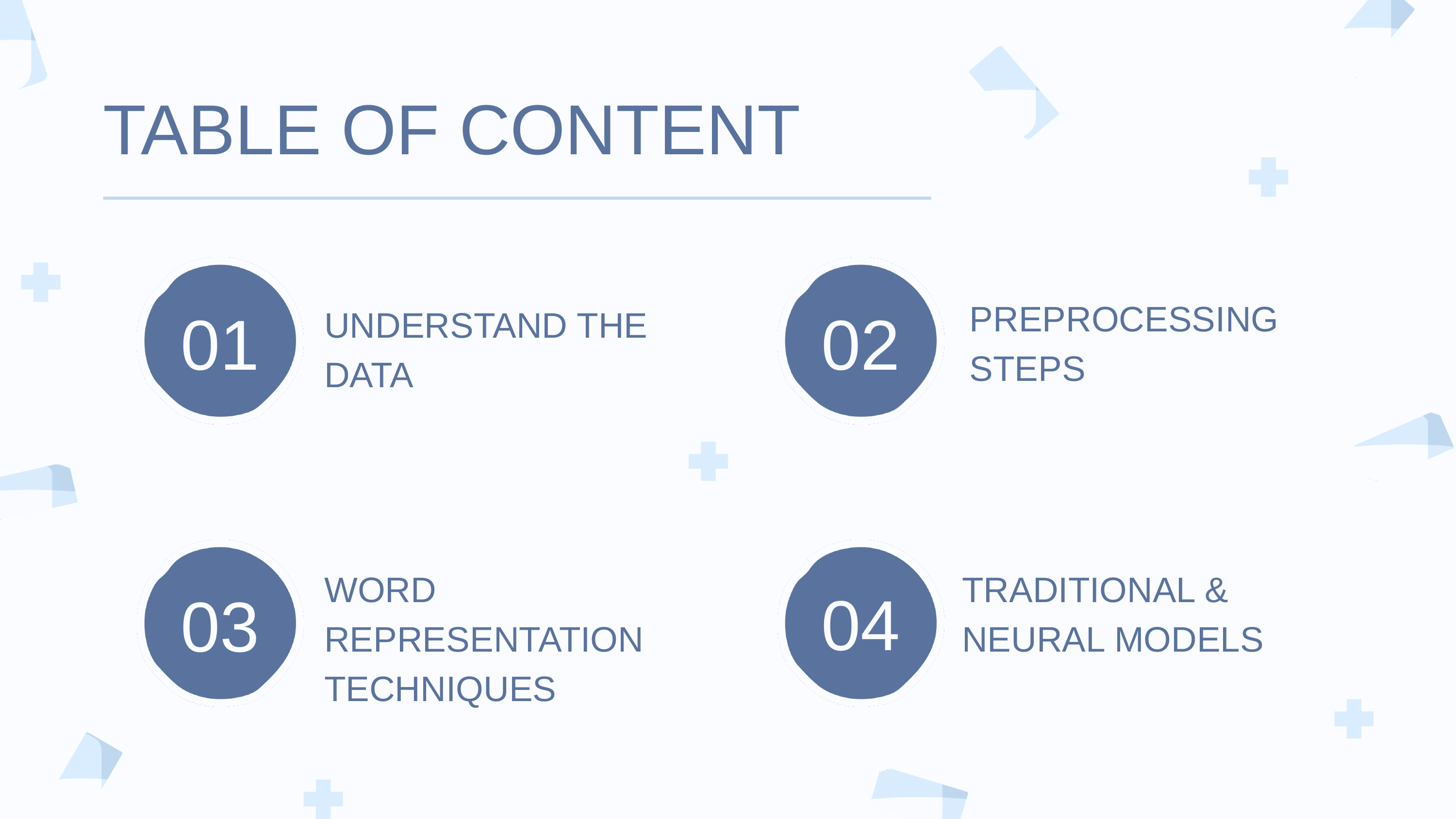

TABLE OF CONTENT

01
02
PREPROCESSING STEPS
UNDERSTAND THE DATA

WORD REPRESENTATION TECHNIQUES
TRADITIONAL & NEURAL MODELS
04
03